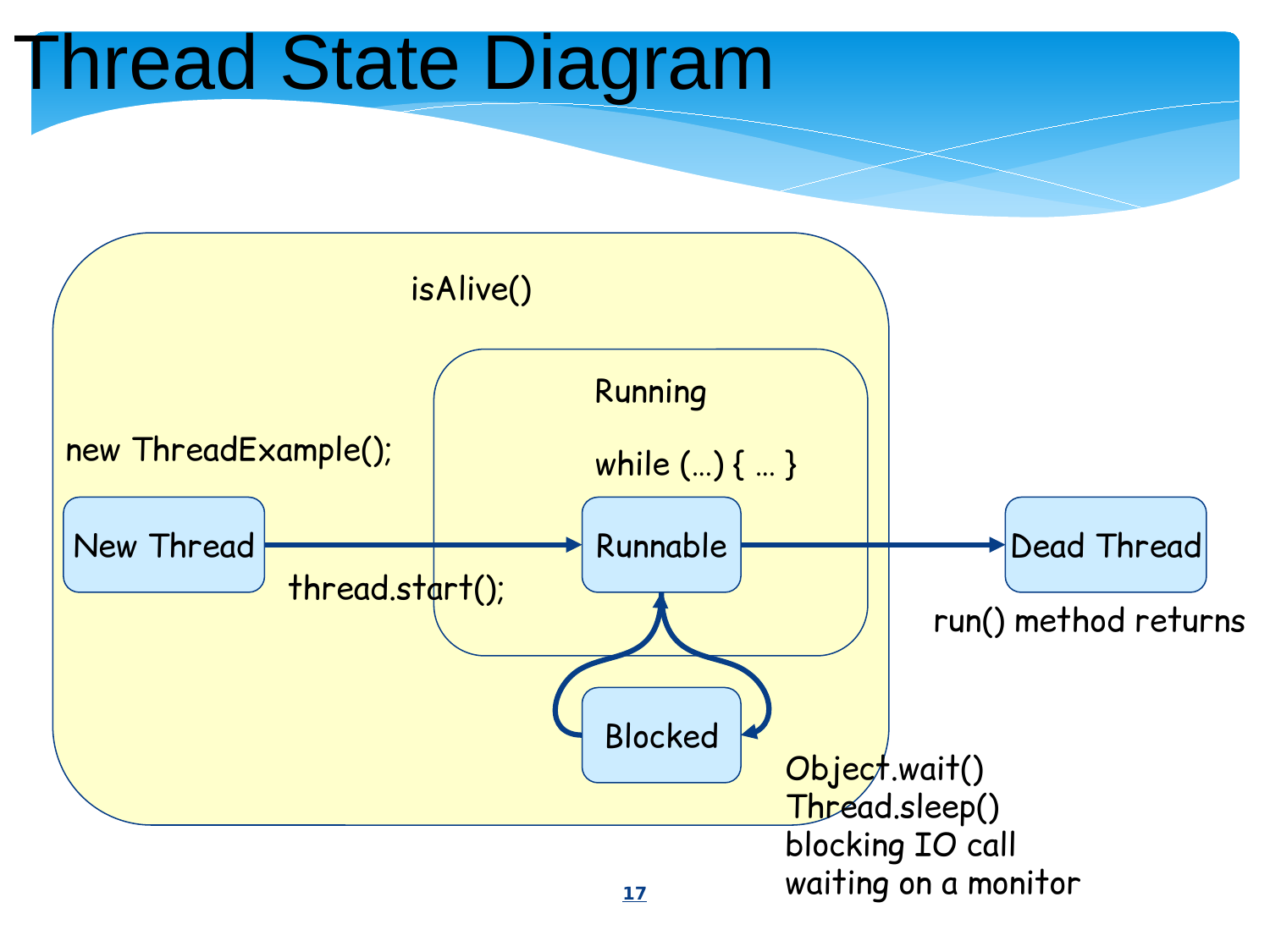

Thread State Diagram
isAlive()
Running
new ThreadExample();
while (…) { … }
New Thread
Runnable
Dead Thread
thread.start();
run() method returns
Blocked
Object.wait()
Thread.sleep()
blocking IO call
waiting on a monitor
17